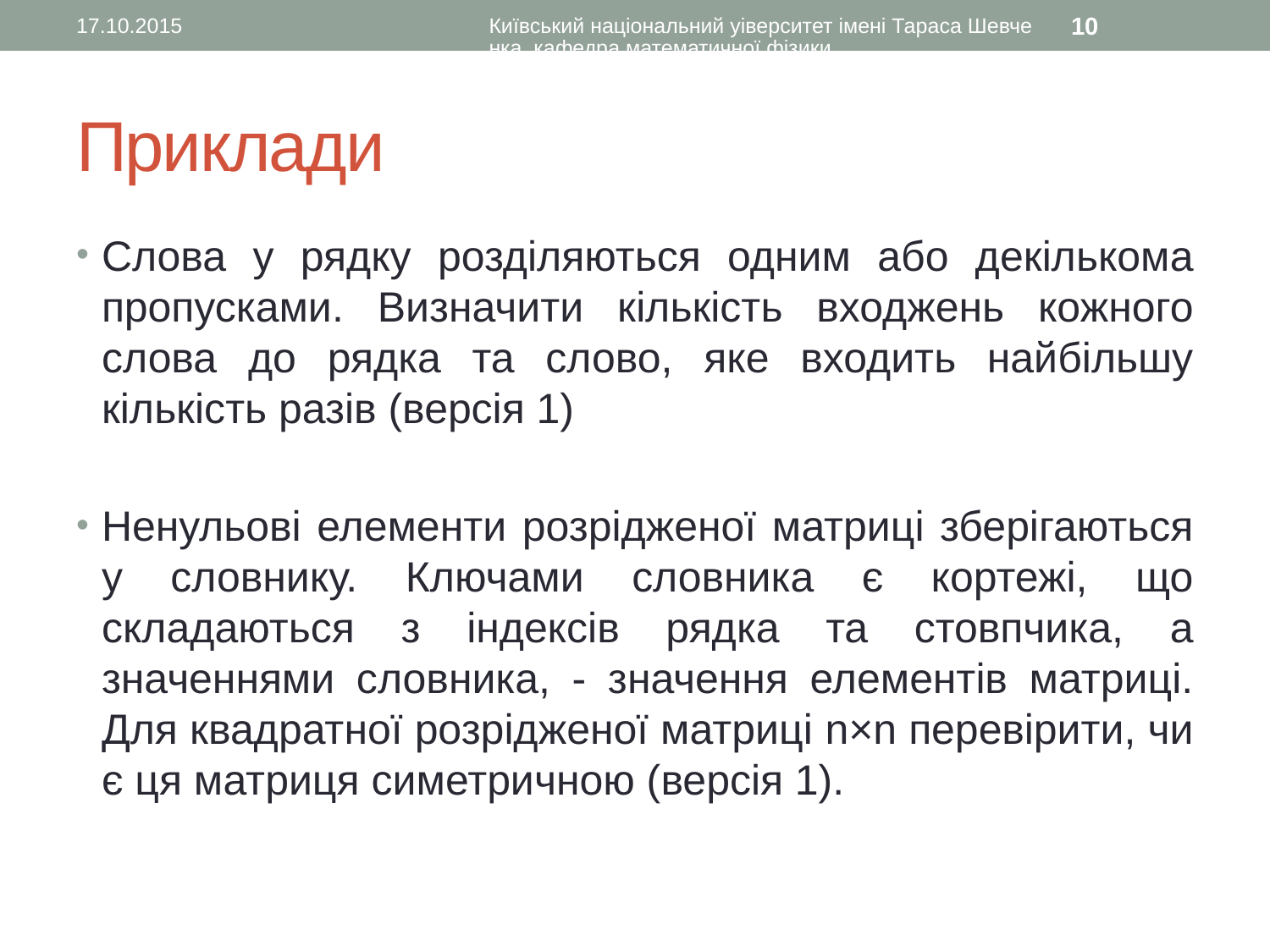

17.10.2015
Київський національний уіверситет імені Тараса Шевченка, кафедра математичної фізики
10
# Приклади
Слова у рядку розділяються одним або декількома пропусками. Визначити кількість входжень кожного слова до рядка та слово, яке входить найбільшу кількість разів (версія 1)

Ненульові елементи розрідженої матриці зберігаються у словнику. Ключами словника є кортежі, що складаються з індексів рядка та стовпчика, а значеннями словника, - значення елементів матриці. Для квадратної розрідженої матриці n×n перевірити, чи є ця матриця симетричною (версія 1).